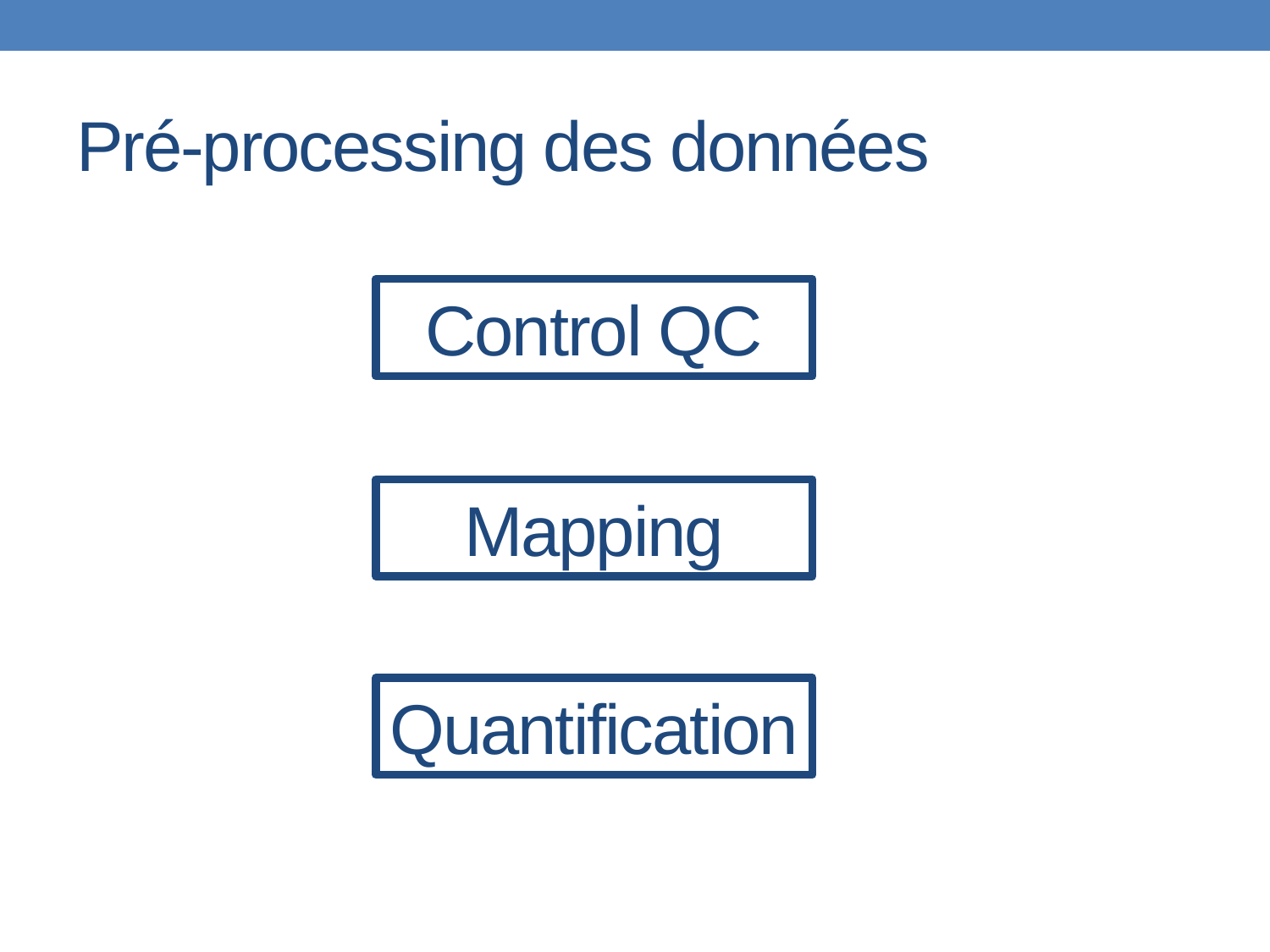

# Pré-processing des données
Control QC
Mapping
Quantification